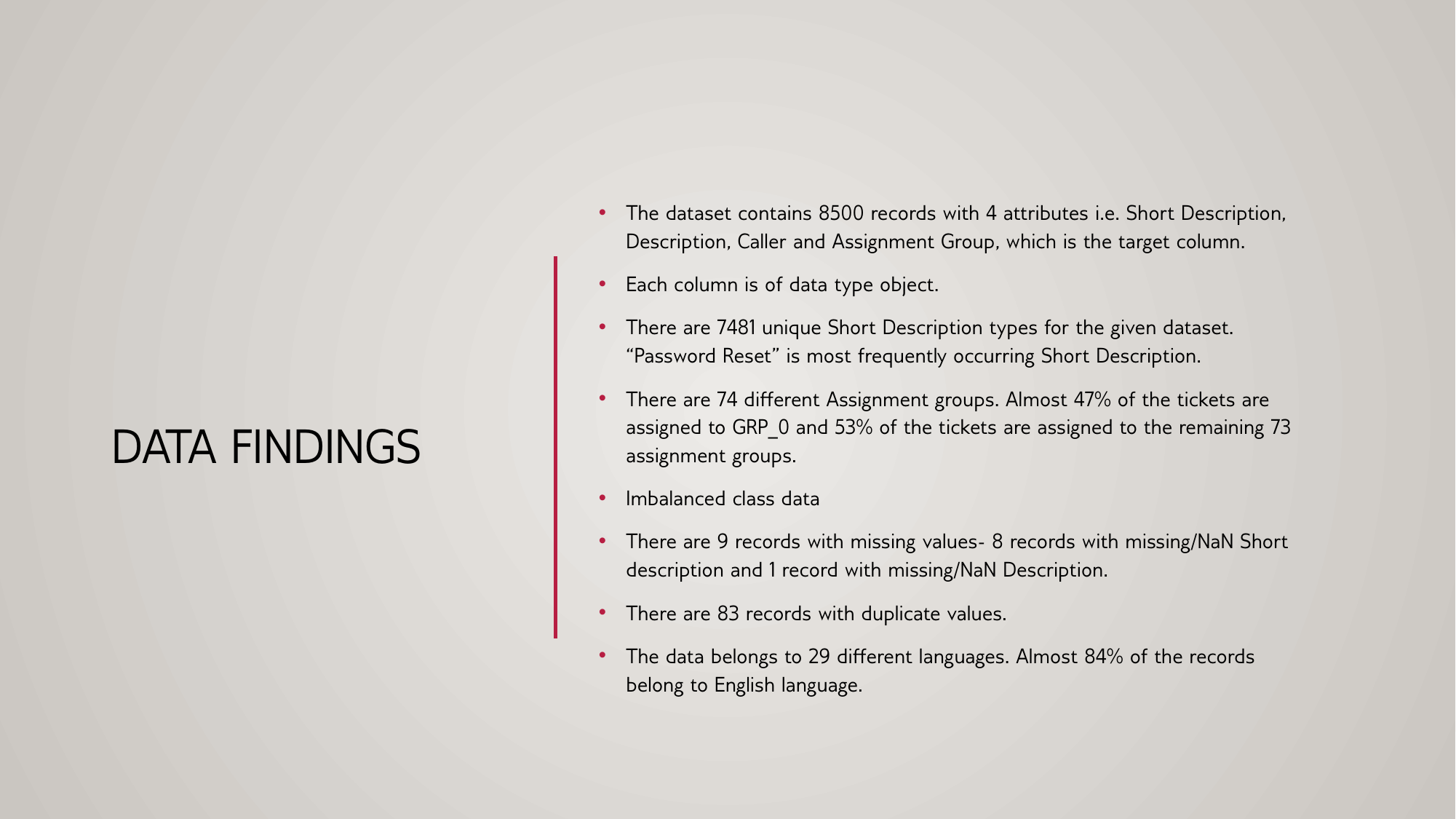

# Data Findings
The dataset contains 8500 records with 4 attributes i.e. Short Description, Description, Caller and Assignment Group, which is the target column.
Each column is of data type object.
There are 7481 unique Short Description types for the given dataset. “Password Reset” is most frequently occurring Short Description.
There are 74 different Assignment groups. Almost 47% of the tickets are assigned to GRP_0 and 53% of the tickets are assigned to the remaining 73 assignment groups.
Imbalanced class data
There are 9 records with missing values- 8 records with missing/NaN Short description and 1 record with missing/NaN Description.
There are 83 records with duplicate values.
The data belongs to 29 different languages. Almost 84% of the records belong to English language.